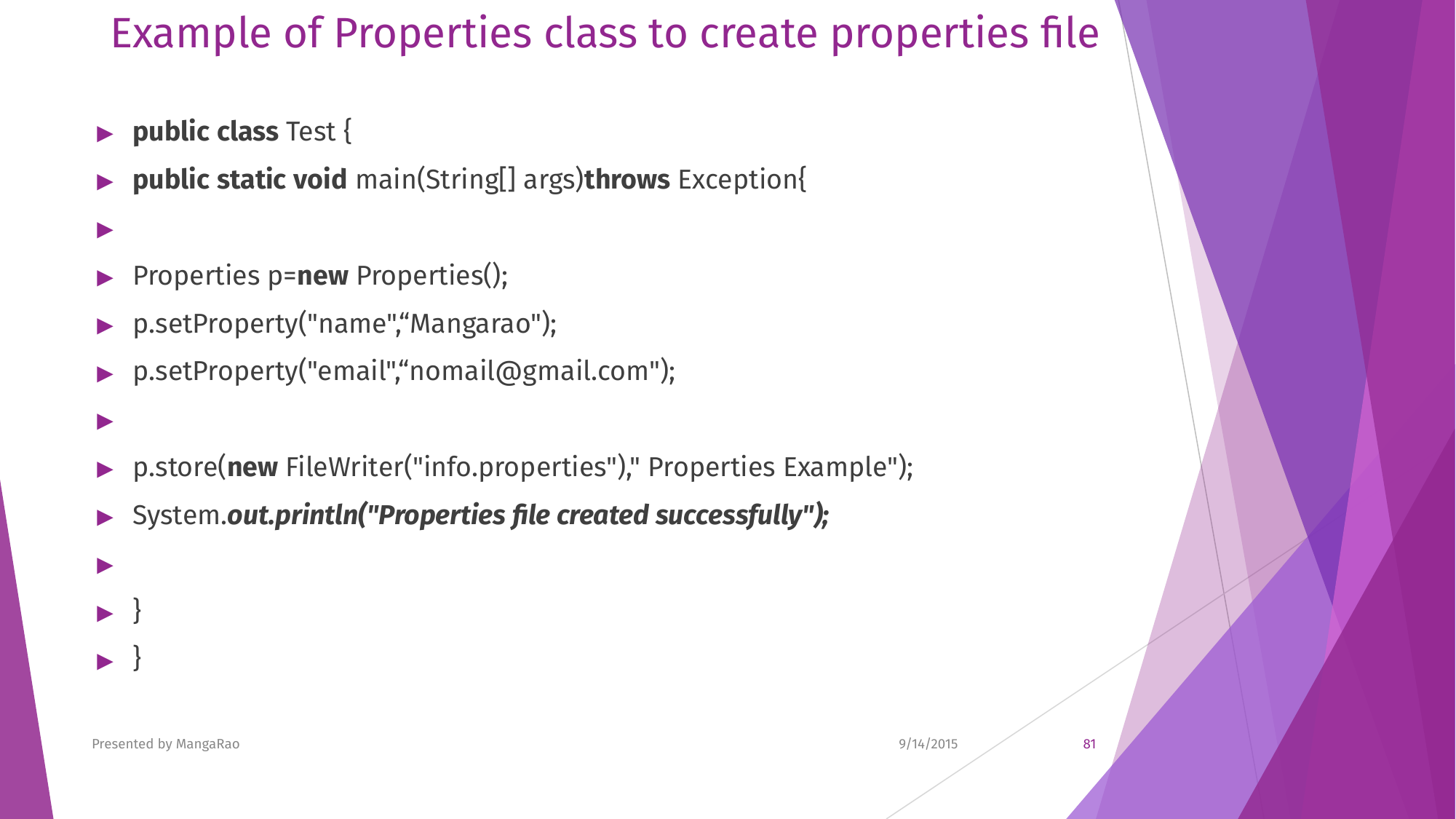

# Example of Properties class to create properties file

public class Test {
public static void main(String[] args)throws Exception{

Properties p=new Properties();
p.setProperty("name",“Mangarao");
p.setProperty("email",“nomail@gmail.com");

p.store(new FileWriter("info.properties")," Properties Example");
System.out.println("Properties file created successfully");

}
}

Presented by MangaRao
9/14/2015
81